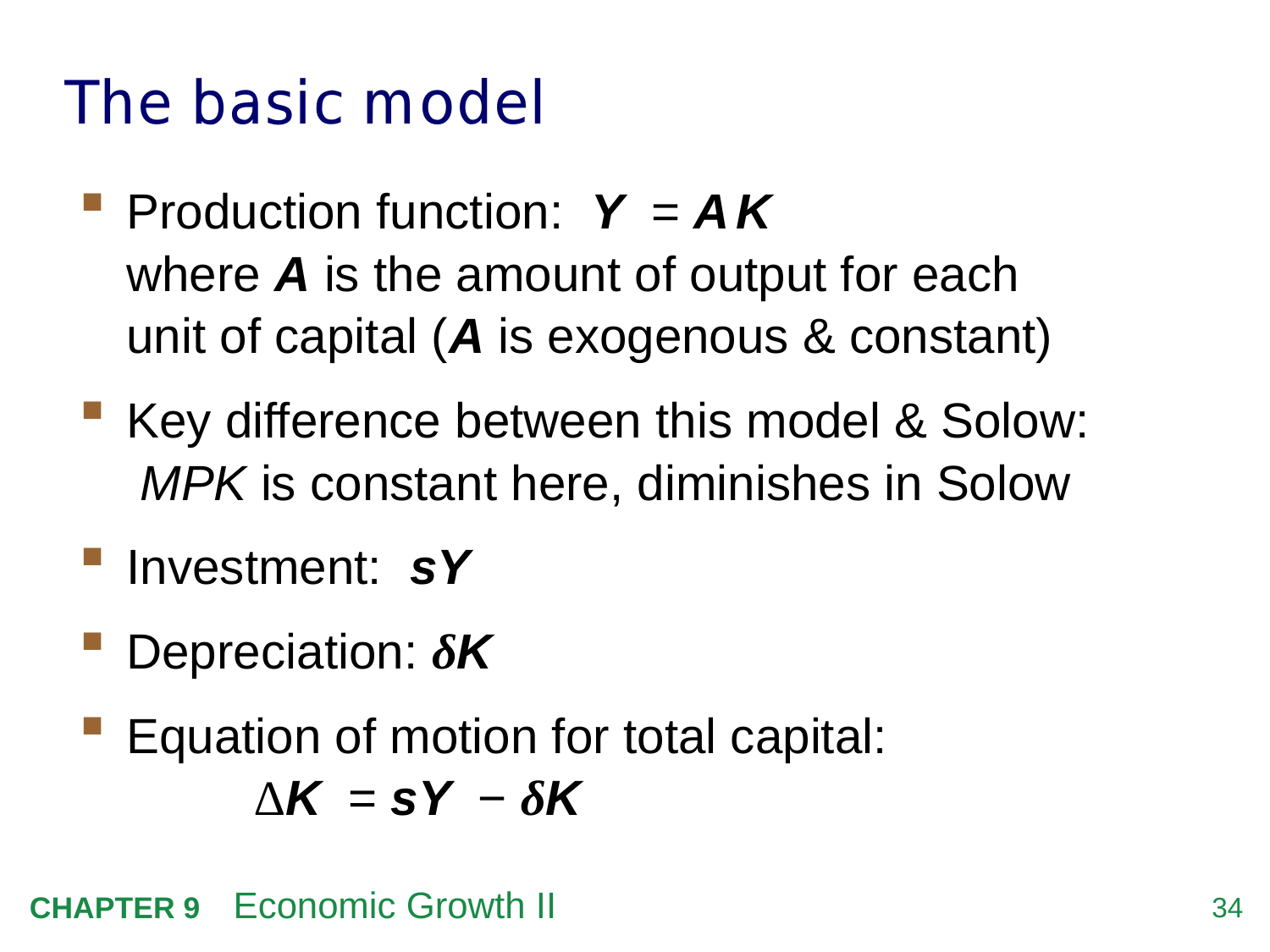

# The basic model
Production function:  Y  = A K
where A is the amount of output for each unit of capital (A is exogenous & constant)
Key difference between this model & Solow:  MPK is constant here, diminishes in Solow
Investment:  sY
Depreciation: δK
Equation of motion for total capital:		 	ΔK  = sY  − δK